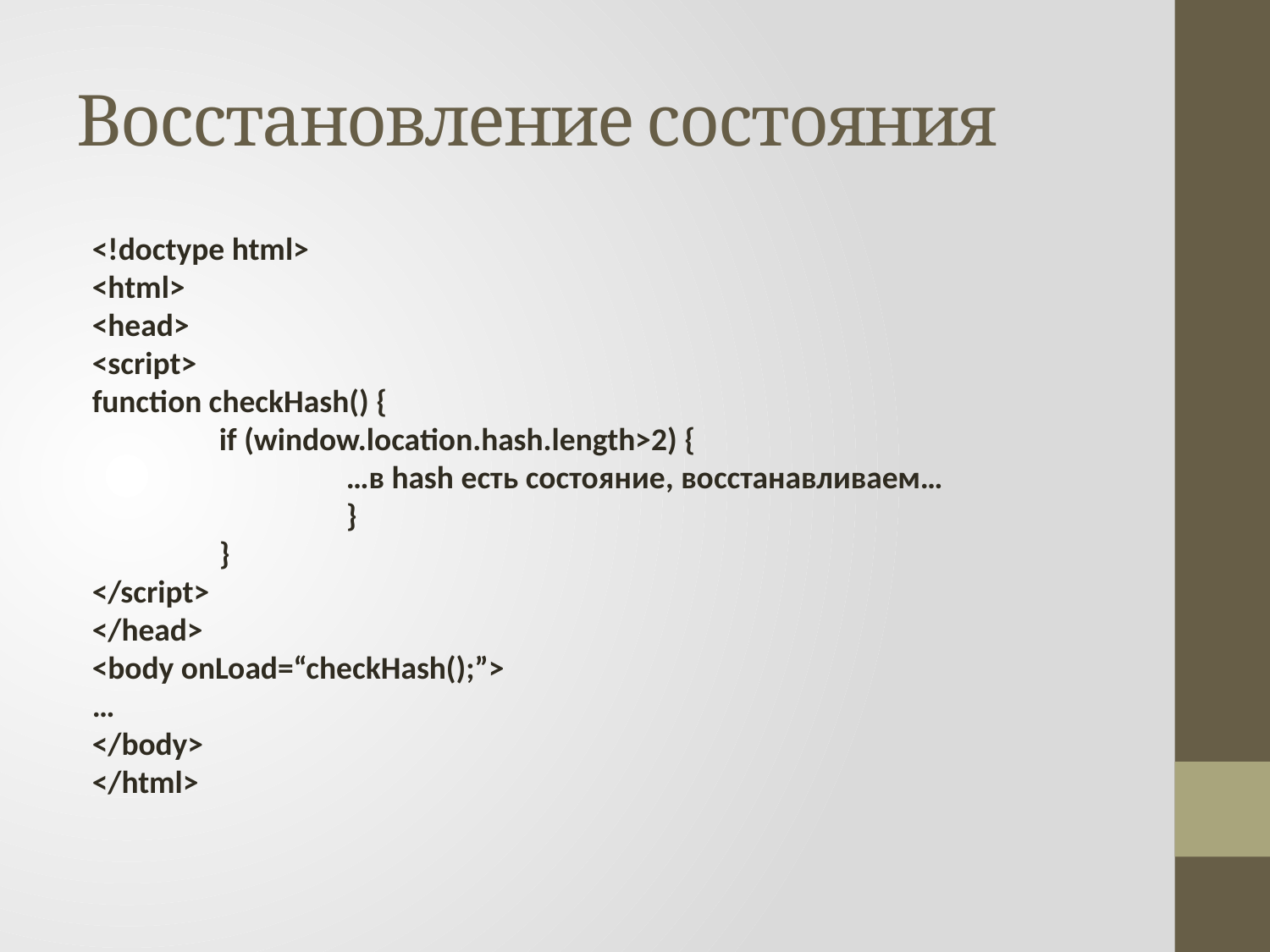

# Восстановление состояния
<!doctype html>
<html>
<head>
<script>
function checkHash() {
	if (window.location.hash.length>2) {
		…в hash есть состояние, восстанавливаем…
		}
	}
</script>
</head>
<body onLoad=“checkHash();”>
…
</body>
</html>